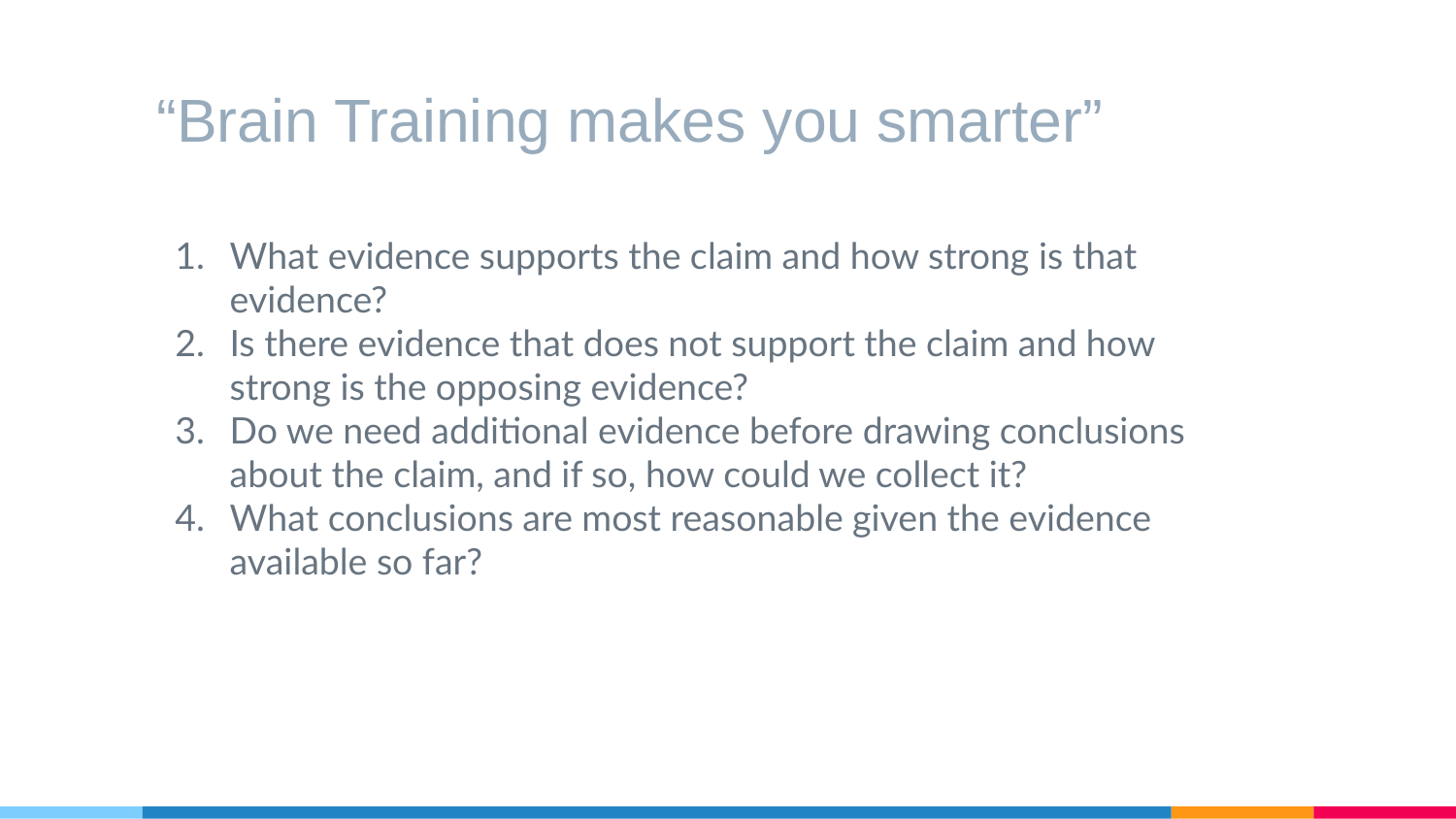

# “Brain Training makes you smarter”
What evidence supports the claim and how strong is that evidence?
Is there evidence that does not support the claim and how strong is the opposing evidence?
Do we need additional evidence before drawing conclusions about the claim, and if so, how could we collect it?
What conclusions are most reasonable given the evidence available so far?